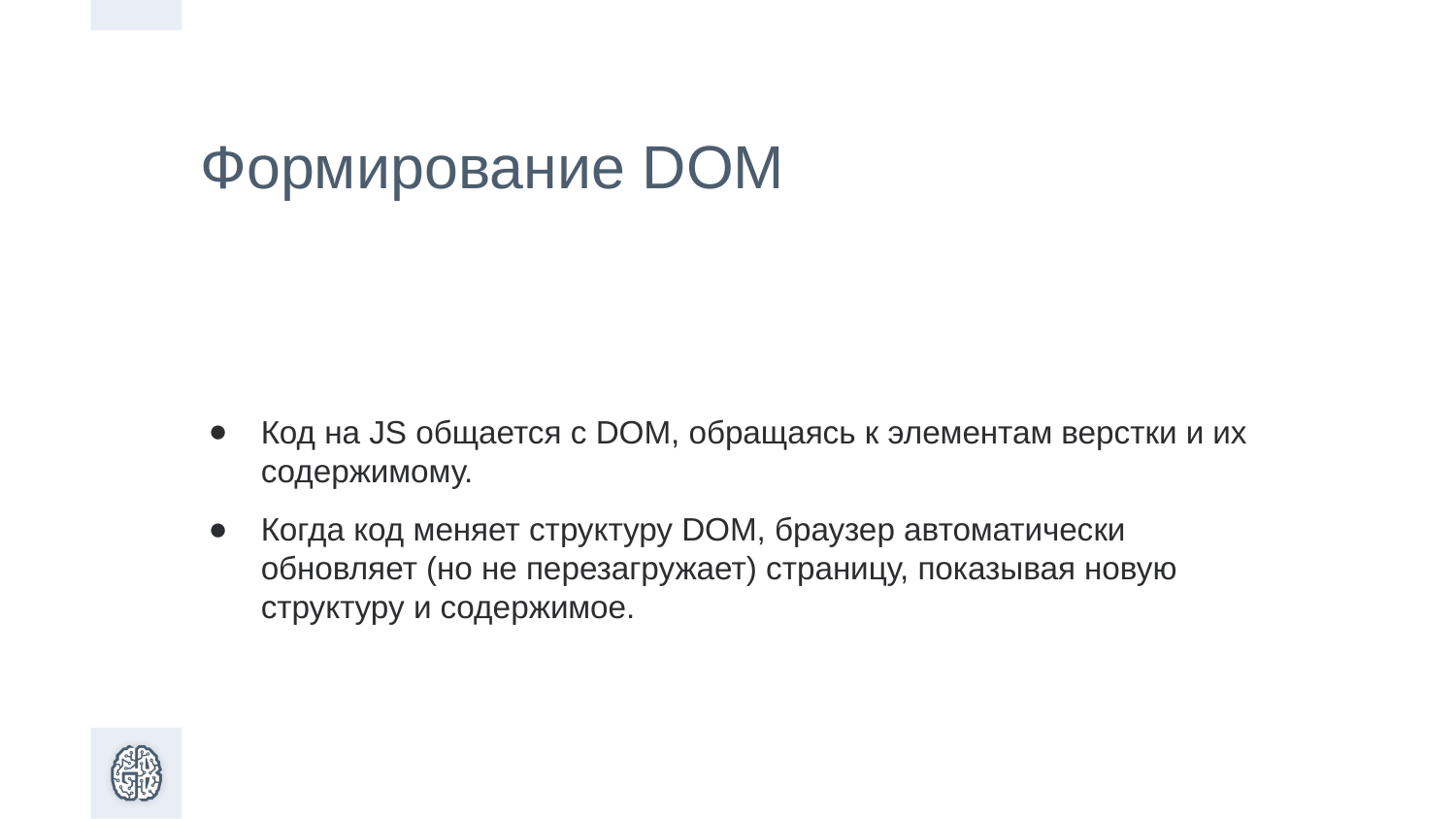

# Формирование DOM
Код на JS общается с DOM, обращаясь к элементам верстки и их содержимому.
Когда код меняет структуру DOM, браузер автоматически обновляет (но не перезагружает) страницу, показывая новую структуру и содержимое.